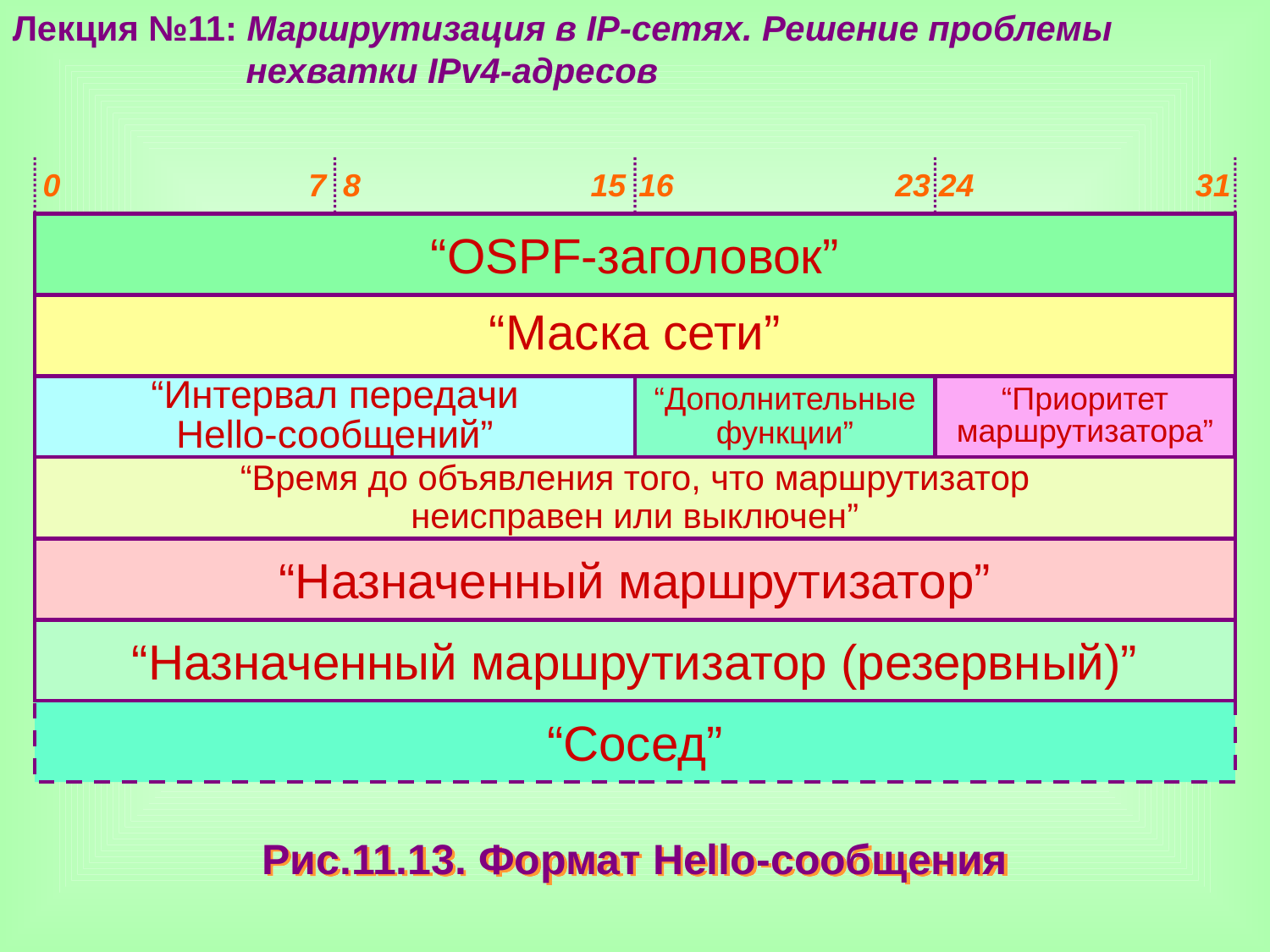

Лекция №11: Маршрутизация в IP-сетях. Решение проблемы
                        нехватки IPv4-адресов

0                            7

8                          15

16                         23

24                         31

“OSPF-заголовок”
“Маска сети”
“Интервал передачи
Hello-сообщений”
“Дополнительные функции”
“Приоритет маршрутизатора”
“Время до объявления того, что маршрутизатор
неисправен или выключен”
“Назначенный маршрутизатор”
“Назначенный маршрутизатор (резервный)”
“Сосед”
Рис.11.13. Формат Hello-сообщения